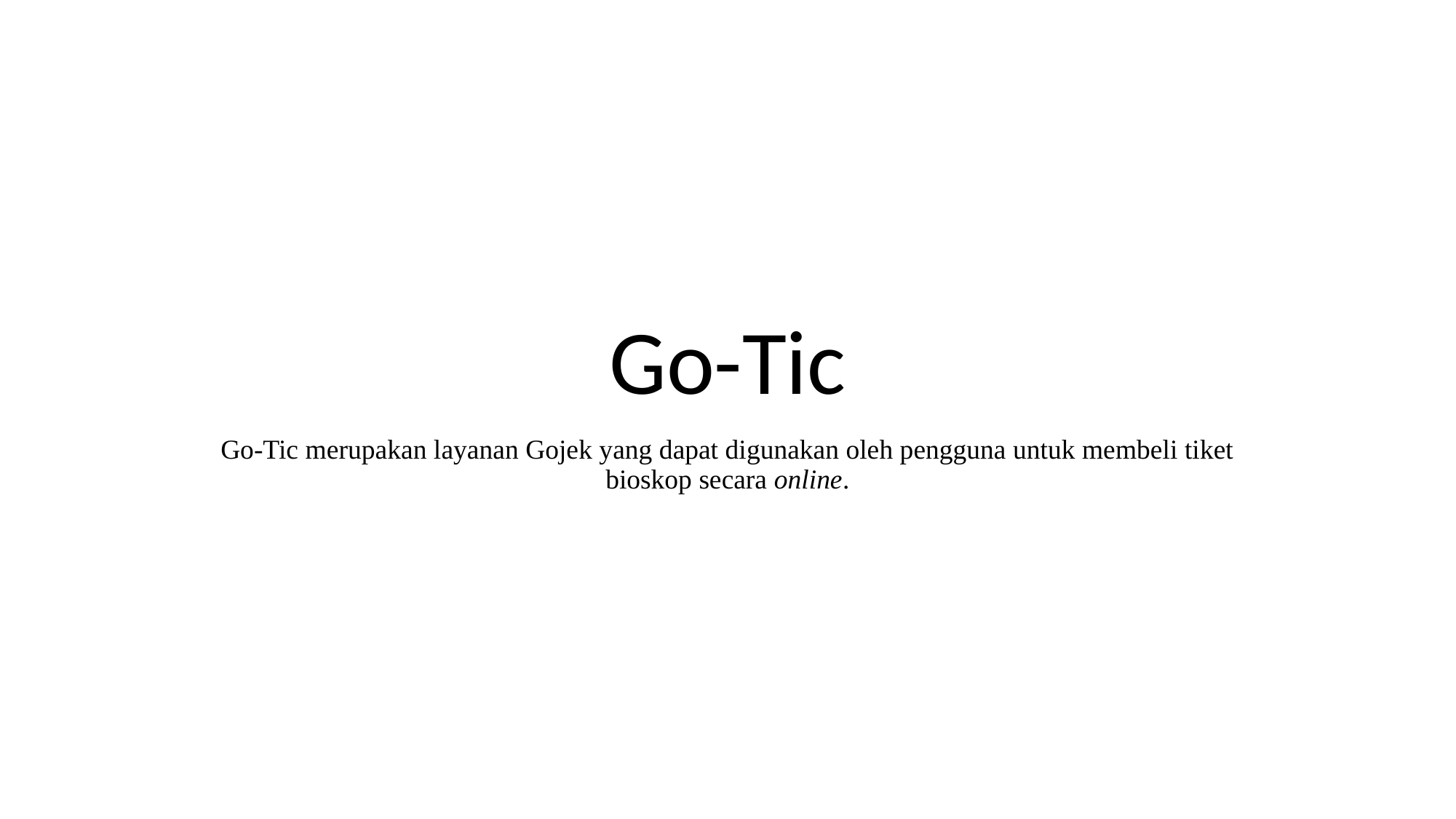

# Go-Tic
Go-Tic merupakan layanan Gojek yang dapat digunakan oleh pengguna untuk membeli tiket bioskop secara online.